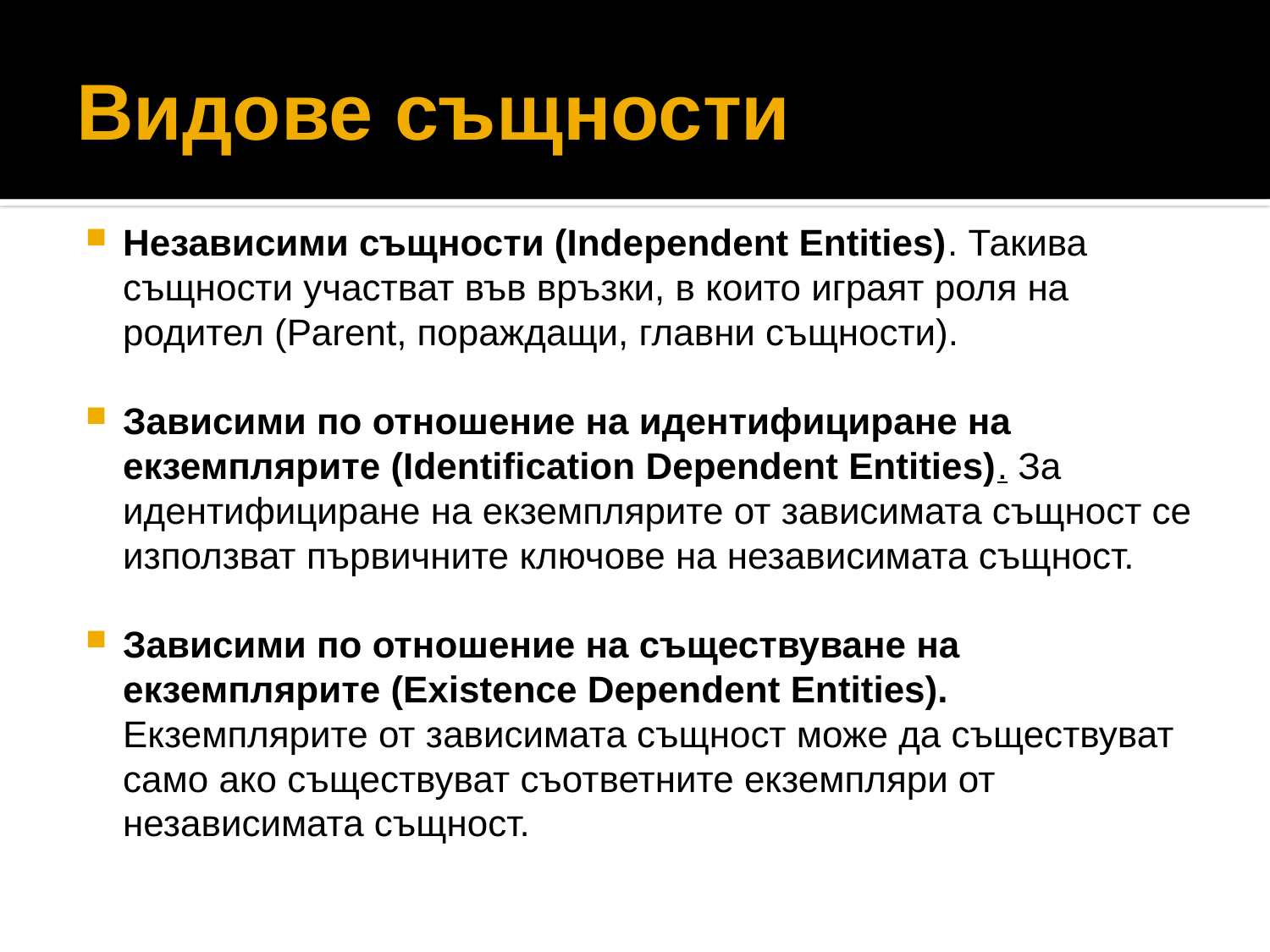

# Видове същности
Независими същности (Independent Entities). Такива същности участват във връзки, в които играят роля на родител (Parent, пораждащи, главни същности).

Зависими по отношение на идентифициране на екземплярите (Identification Dependent Entities). За идентифициране на екземплярите от зависимата същност се използват първичните ключове на независимата същност.

Зависими по отношение на съществуване на екземплярите (Existence Dependent Entities). Екземплярите от зависимата същност може да съществуват само ако съществуват съответните екземпляри от независимата същност.